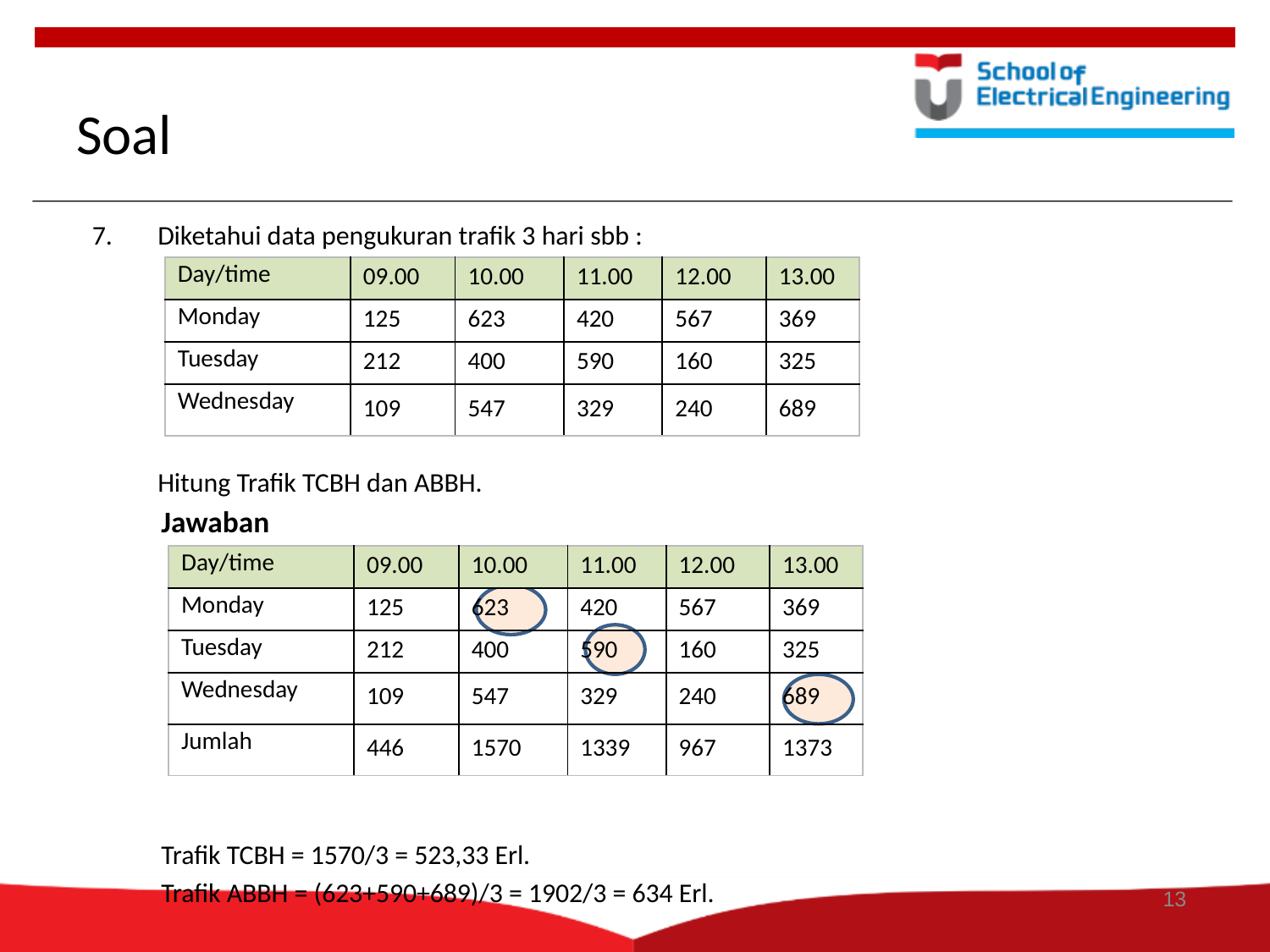

# Soal

Diketahui data pengukuran trafik 3 hari sbb :

	Hitung Trafik TCBH dan ABBH.
Jawaban

Trafik TCBH = 1570/3 = 523,33 Erl.
Trafik ABBH = (623+590+689)/3 = 1902/3 = 634 Erl.

| Day/time | 09.00 | 10.00 | 11.00 | 12.00 | 13.00 |
| --- | --- | --- | --- | --- | --- |
| Monday | 125 | 623 | 420 | 567 | 369 |
| Tuesday | 212 | 400 | 590 | 160 | 325 |
| Wednesday | 109 | 547 | 329 | 240 | 689 |

| Day/time | 09.00 | 10.00 | 11.00 | 12.00 | 13.00 |
| --- | --- | --- | --- | --- | --- |
| Monday | 125 | 623 | 420 | 567 | 369 |
| Tuesday | 212 | 400 | 590 | 160 | 325 |
| Wednesday | 109 | 547 | 329 | 240 | 689 |
| Jumlah | 446 | 1570 | 1339 | 967 | 1373 |

13